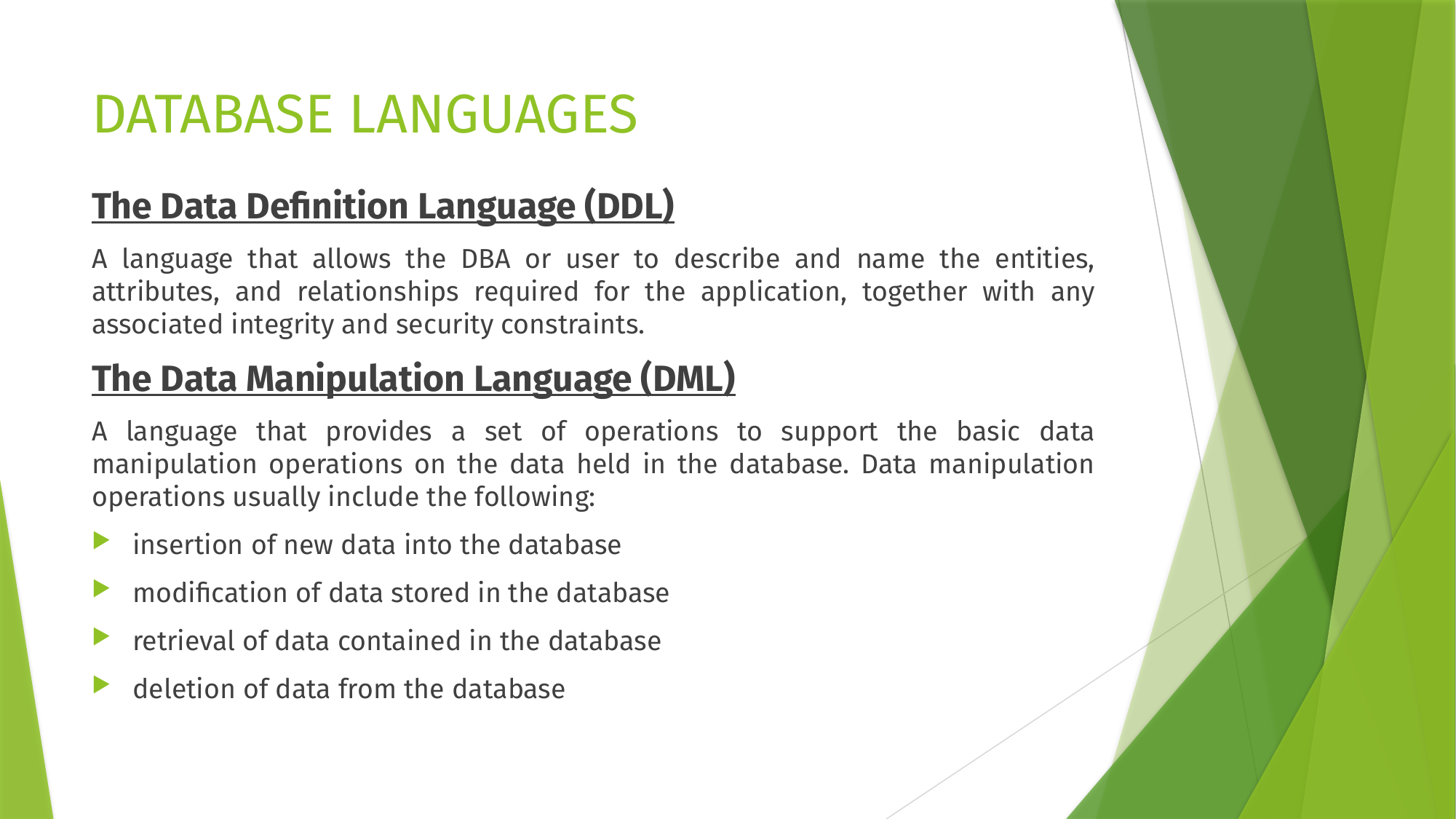

# DATABASE LANGUAGES
The Data Deﬁnition Language (DDL)
A language that allows the DBA or user to describe and name the entities, attributes, and relationships required for the application, together with any associated integrity and security constraints.
The Data Manipulation Language (DML)
A language that provides a set of operations to support the basic data manipulation operations on the data held in the database. Data manipulation operations usually include the following:
insertion of new data into the database
modiﬁcation of data stored in the database
retrieval of data contained in the database
deletion of data from the database